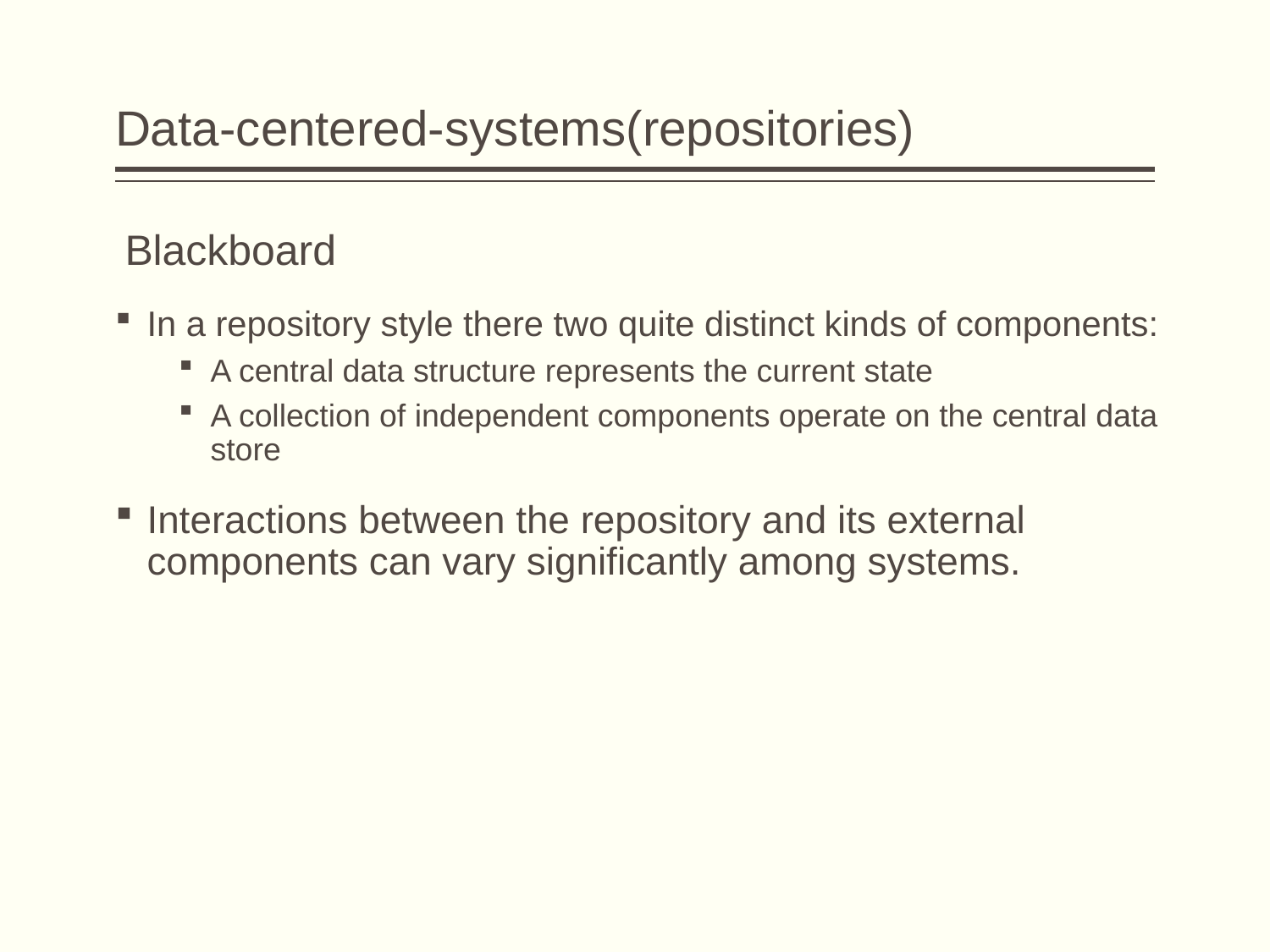

# Data-centered-systems(repositories)
 Blackboard
In a repository style there two quite distinct kinds of components:
A central data structure represents the current state
A collection of independent components operate on the central data store
Interactions between the repository and its external components can vary significantly among systems.